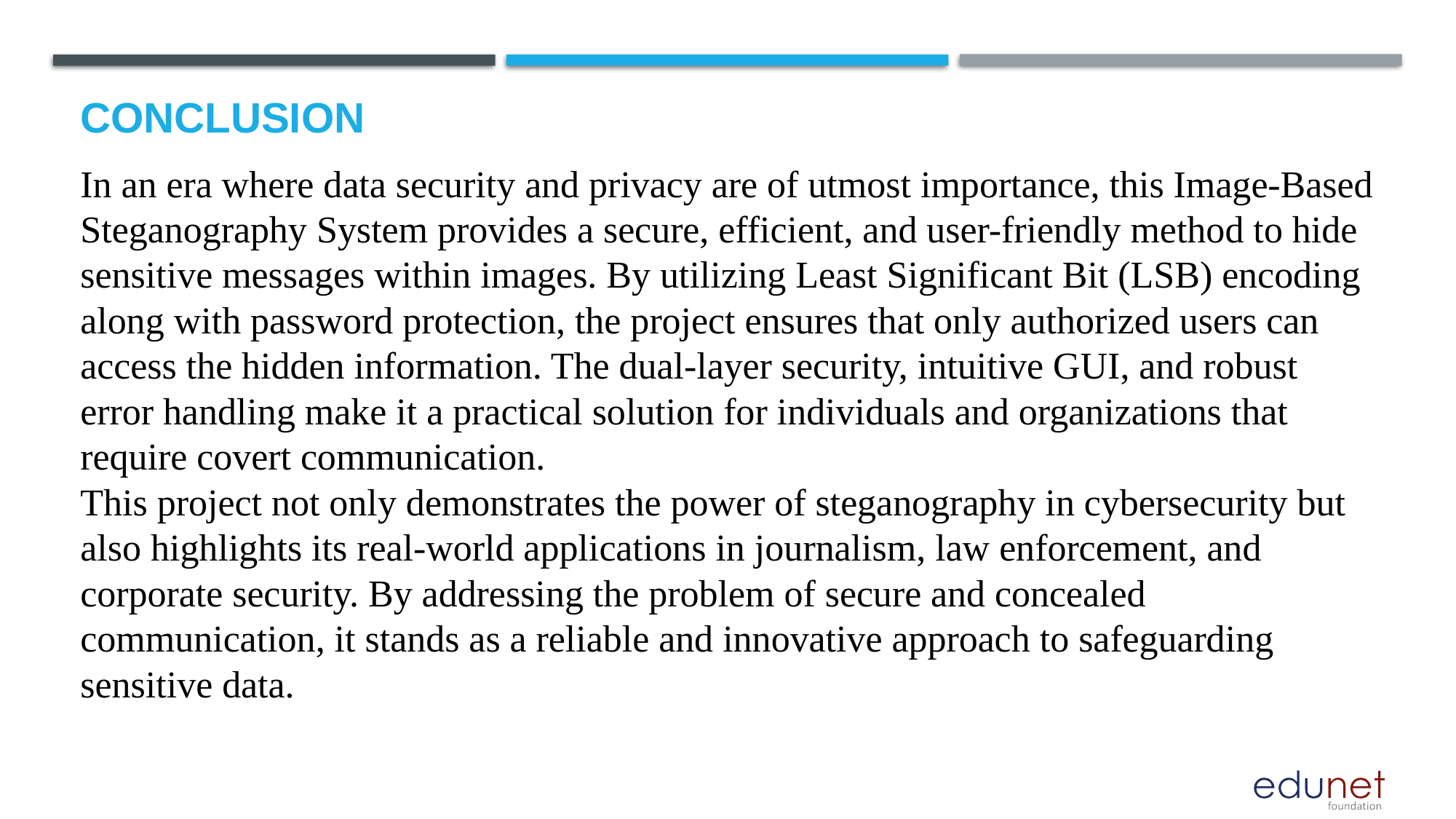

# Conclusion

In an era where data security and privacy are of utmost importance, this Image-Based Steganography System provides a secure, efficient, and user-friendly method to hide sensitive messages within images. By utilizing Least Significant Bit (LSB) encoding along with password protection, the project ensures that only authorized users can access the hidden information. The dual-layer security, intuitive GUI, and robust error handling make it a practical solution for individuals and organizations that require covert communication.
This project not only demonstrates the power of steganography in cybersecurity but also highlights its real-world applications in journalism, law enforcement, and corporate security. By addressing the problem of secure and concealed communication, it stands as a reliable and innovative approach to safeguarding sensitive data.